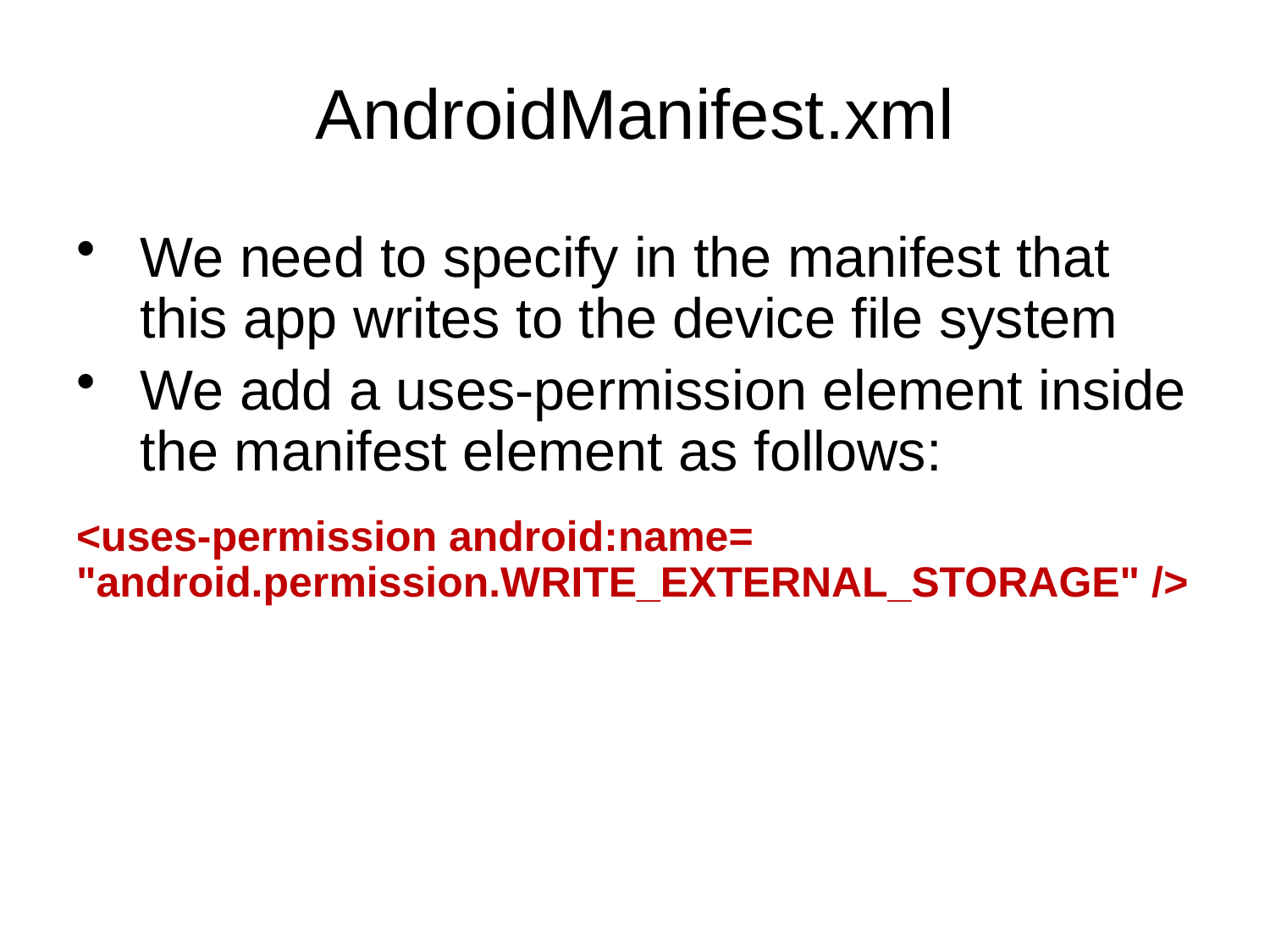

# AndroidManifest.xml
We need to specify in the manifest that this app writes to the device file system
We add a uses-permission element inside the manifest element as follows:
<uses-permission android:name=    "android.permission.WRITE_EXTERNAL_STORAGE" />